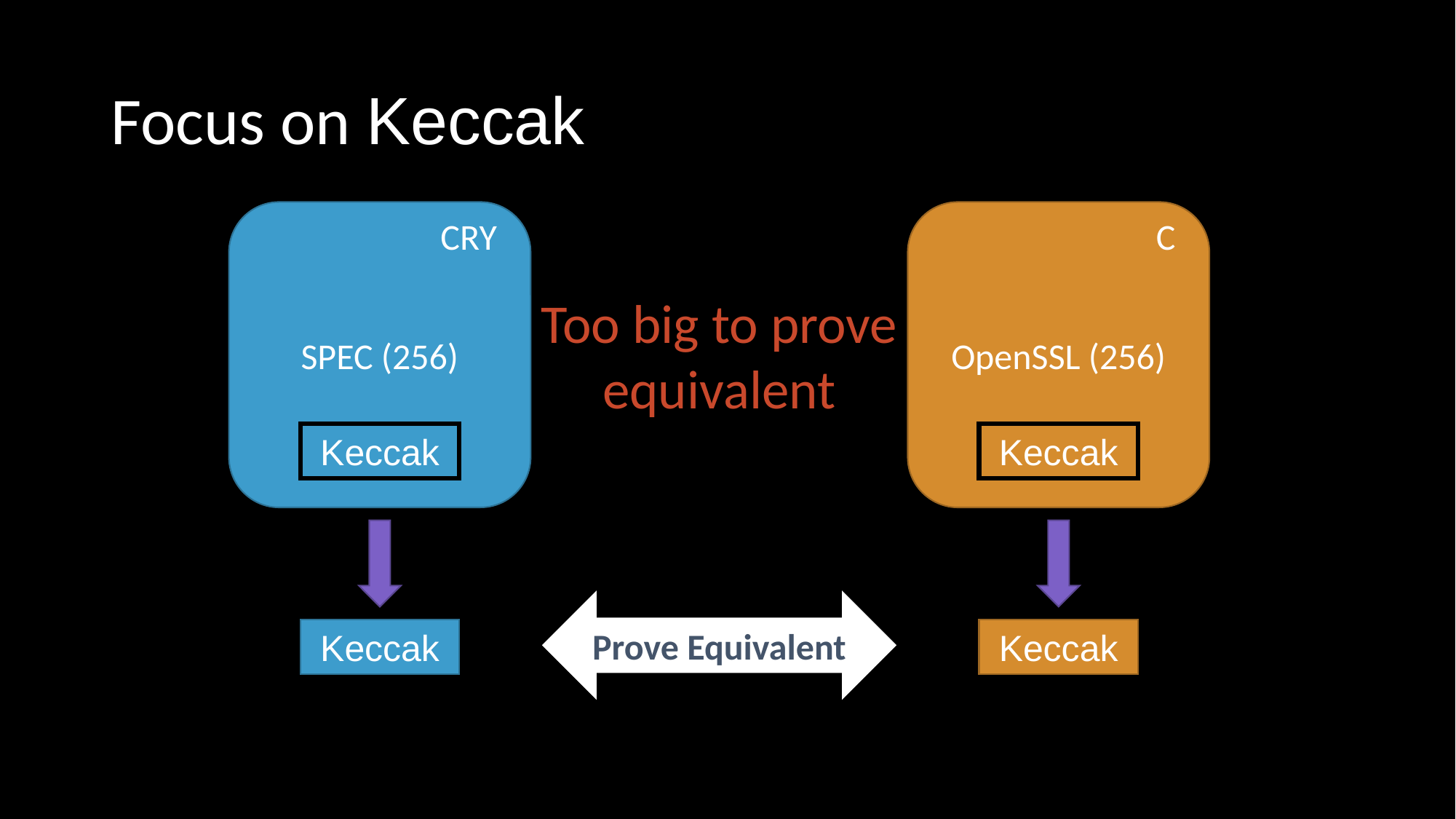

# Focus on Keccak
SPEC (256)
CRY
Keccak
OpenSSL (256)
C
Keccak
Too big to prove equivalent

Prove Equivalent
Keccak
Keccak